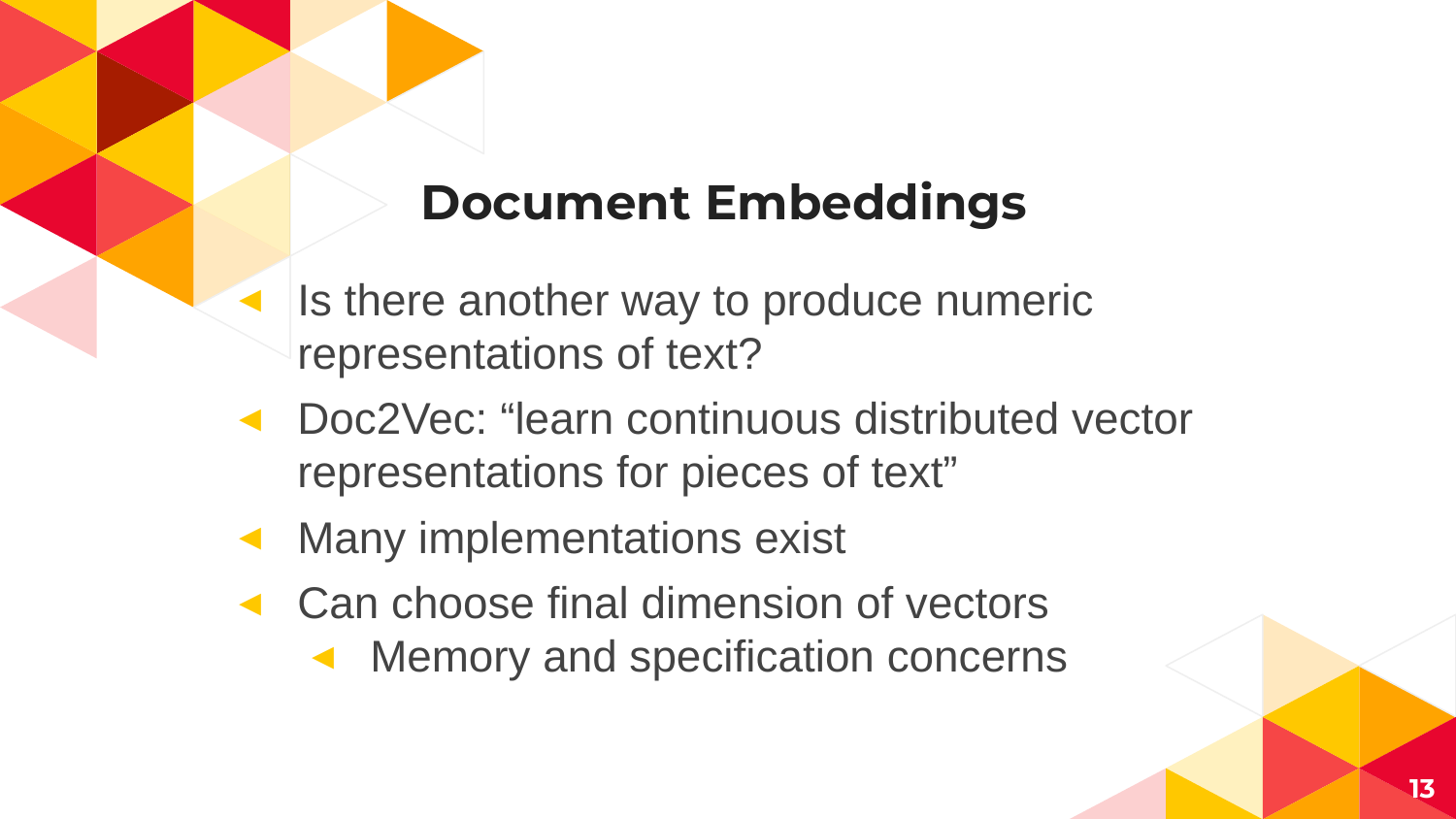

# Document Embeddings
Is there another way to produce numeric representations of text?
Doc2Vec: “learn continuous distributed vector representations for pieces of text”
Many implementations exist
Can choose final dimension of vectors
Memory and specification concerns
13